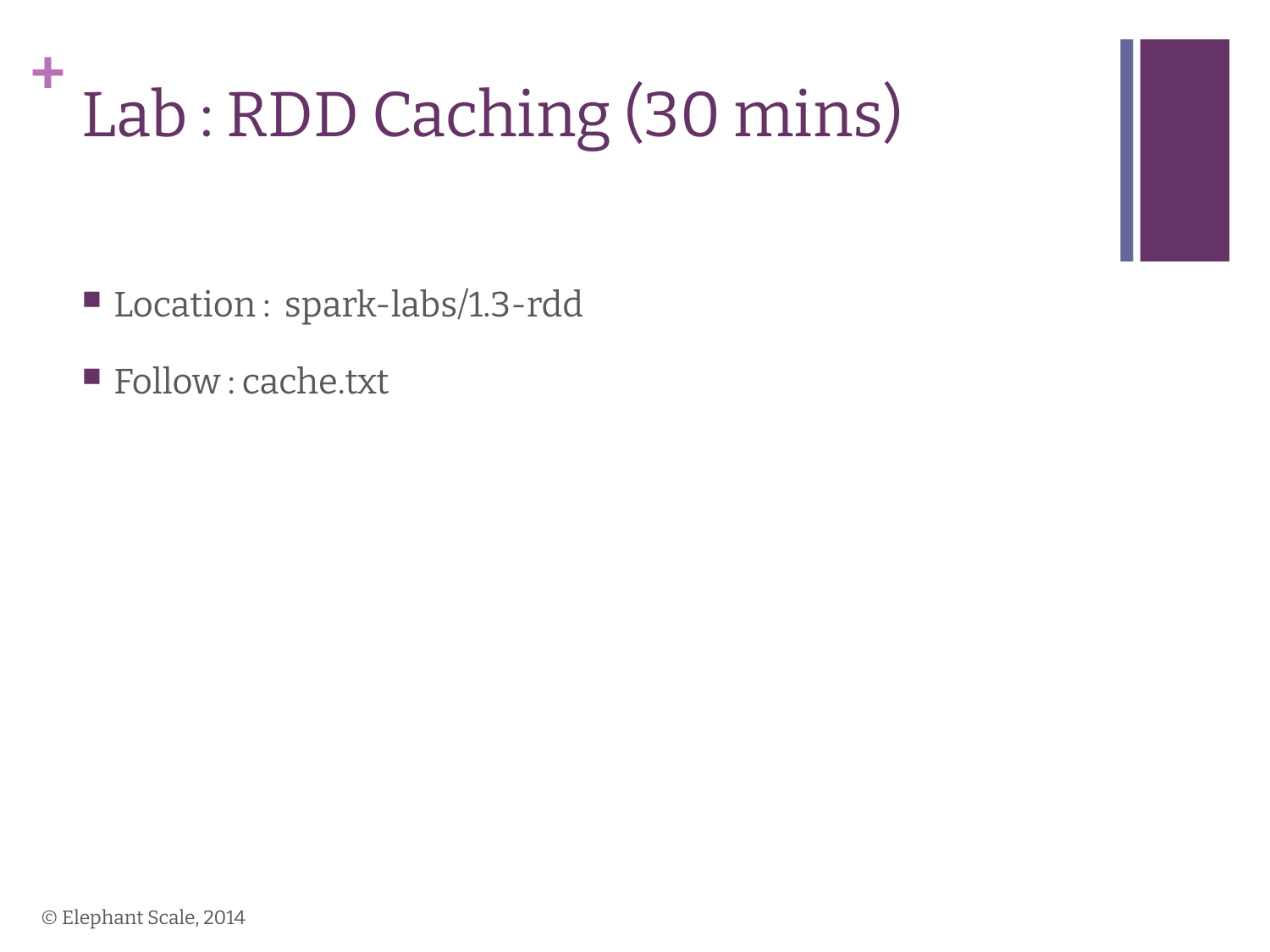

# Lab : RDD Caching (30 mins)
Location :  spark-labs/1.3-rdd
Follow : cache.txt
© Elephant Scale, 2014